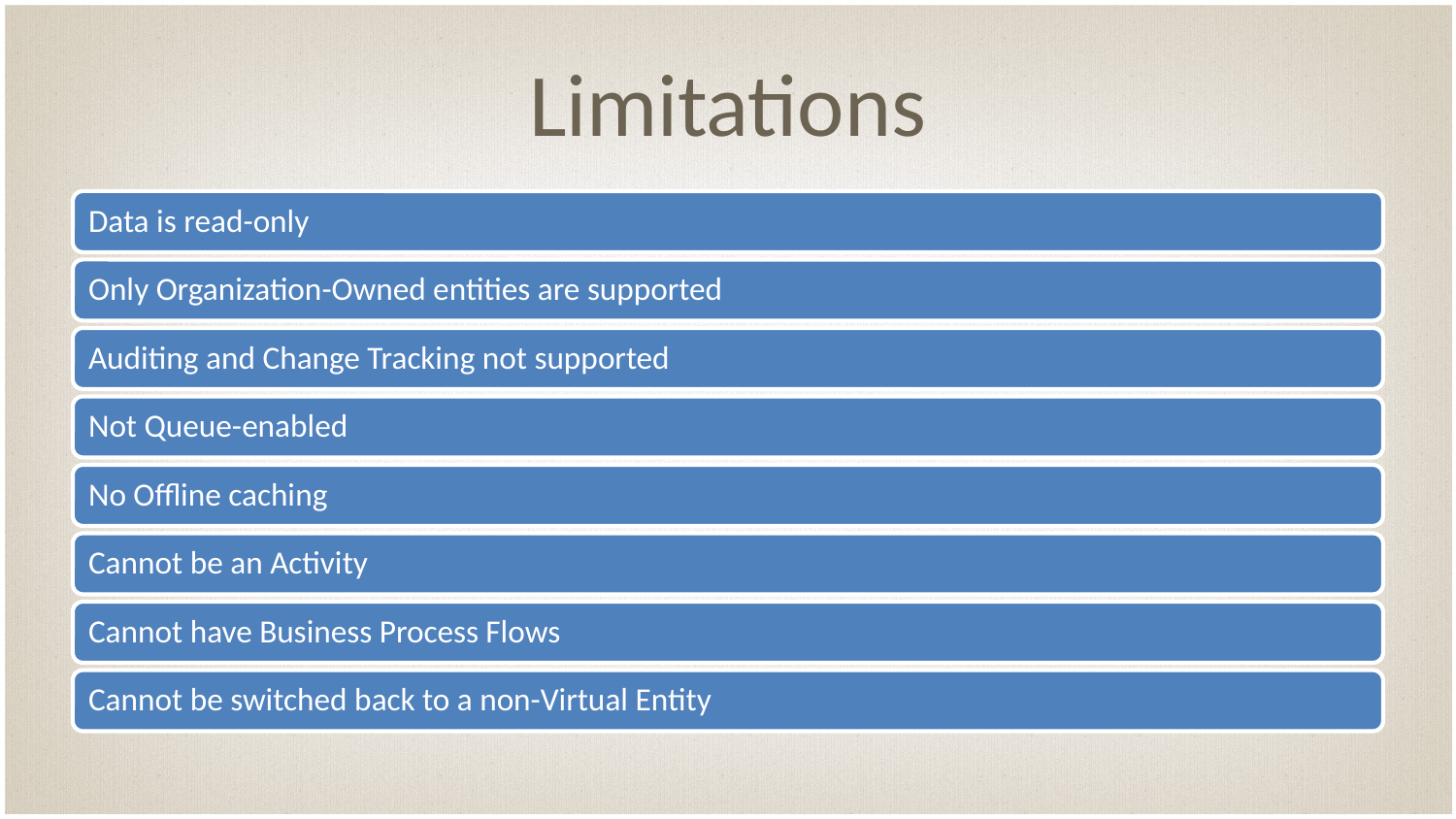

# Limitations
Data is read-only
Only Organization-Owned entities are supported
Auditing and Change Tracking not supported
Not Queue-enabled
No Offline caching
Cannot be an Activity
Cannot have Business Process Flows
Cannot be switched back to a non-Virtual Entity